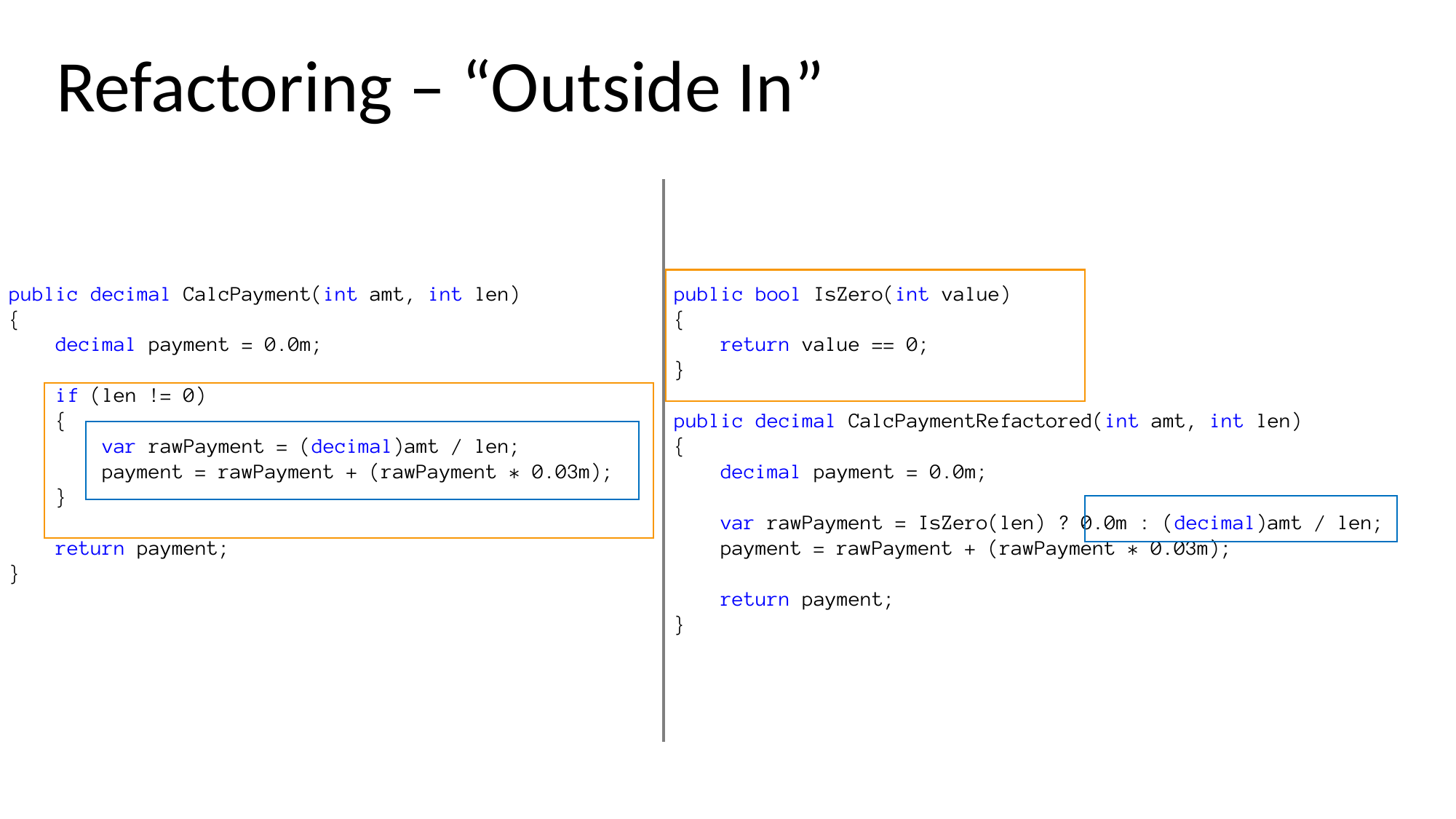

Refactoring – “Outside In”

public bool IsZero(int value)
{
    return value == 0;
}

public decimal CalcPaymentRefactored(int amt, int len)
{
    decimal payment = 0.0m;

    var rawPayment = IsZero(len) ? 0.0m : (decimal)amt / len;
    payment = rawPayment + (rawPayment * 0.03m);

    return payment;
}
public decimal CalcPayment(int amt, int len)
{
    decimal payment = 0.0m;

    if (len != 0)
    {
        var rawPayment = (decimal)amt / len;
        payment = rawPayment + (rawPayment * 0.03m);
    }

    return payment;
}